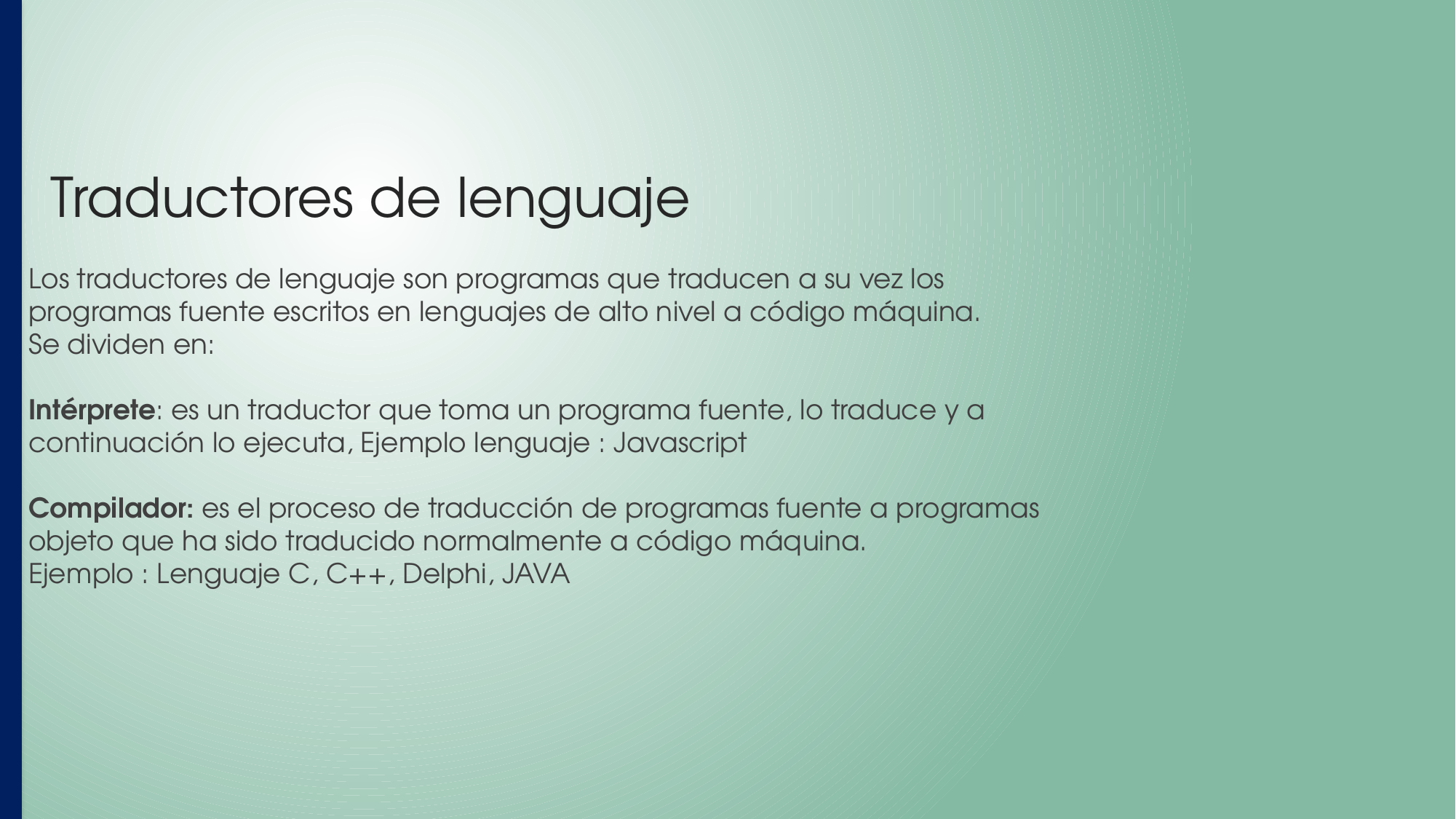

# Traductores de lenguaje
Los traductores de lenguaje son programas que traducen a su vez los  programas fuente escritos en lenguajes de alto nivel a código máquina.
Se dividen en:

Intérprete: es un traductor que toma un programa fuente, lo traduce y a continuación lo ejecuta, Ejemplo lenguaje : Javascript

Compilador: es el proceso de traducción de programas fuente a programas objeto que ha sido traducido normalmente a código máquina.
Ejemplo : Lenguaje C, C++, Delphi, JAVA